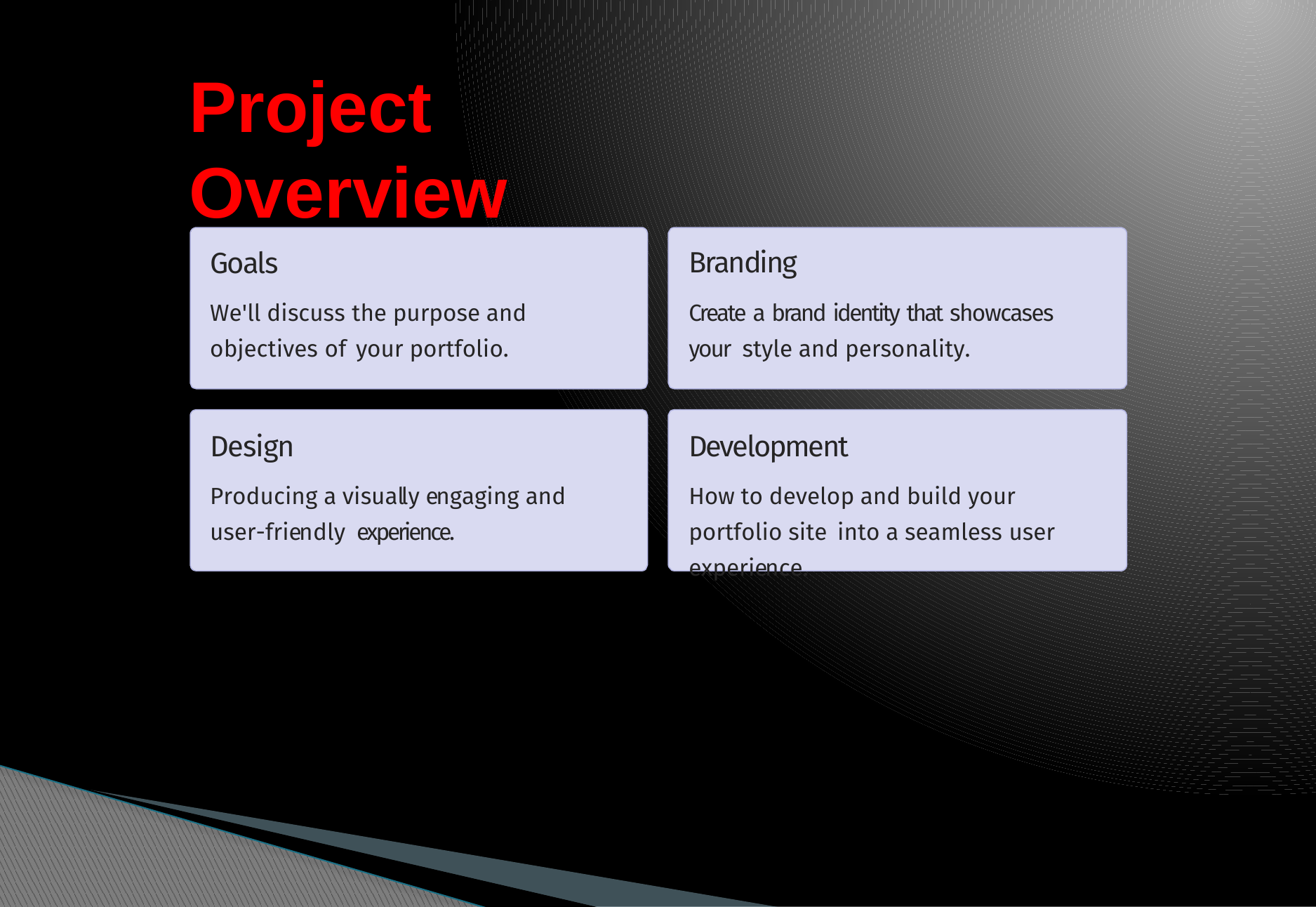

# Project Overview

Goals
We'll discuss the purpose and objectives of  your portfolio.

Design
Producing a visually engaging and user-friendly  experience.
Branding
Create a brand identity that showcases your  style and personality.

Development
How to develop and build your portfolio site  into a seamless user experience.